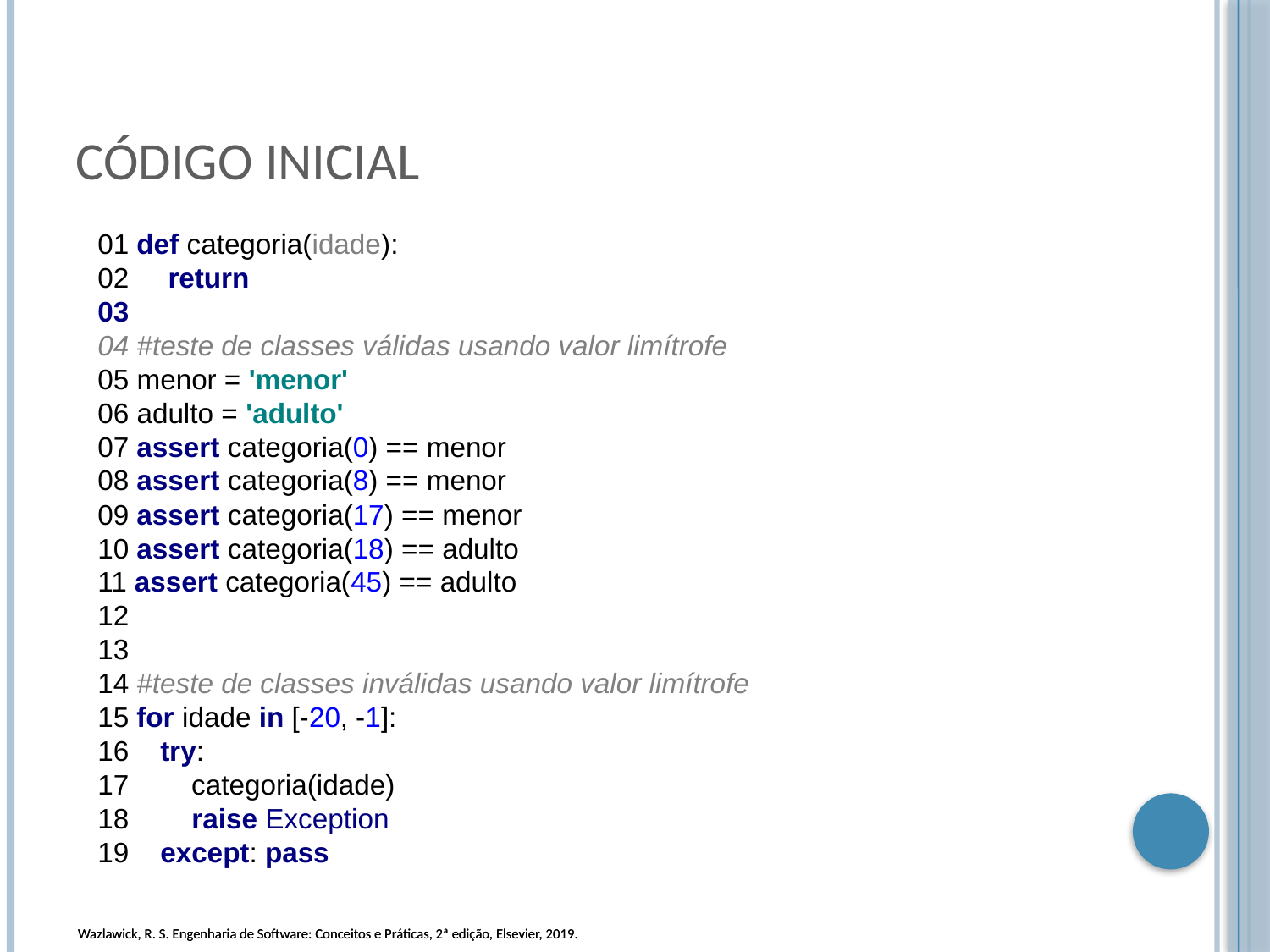

# Código inicial
01 def categoria(idade):
02     return
03
04 #teste de classes válidas usando valor limítrofe
05 menor = 'menor'
06 adulto = 'adulto'
07 assert categoria(0) == menor
08 assert categoria(8) == menor
09 assert categoria(17) == menor
10 assert categoria(18) == adulto
11 assert categoria(45) == adulto
12
13
14 #teste de classes inválidas usando valor limítrofe
15 for idade in [-20, -1]:
16    try:
17        categoria(idade)
18        raise Exception
19    except: pass